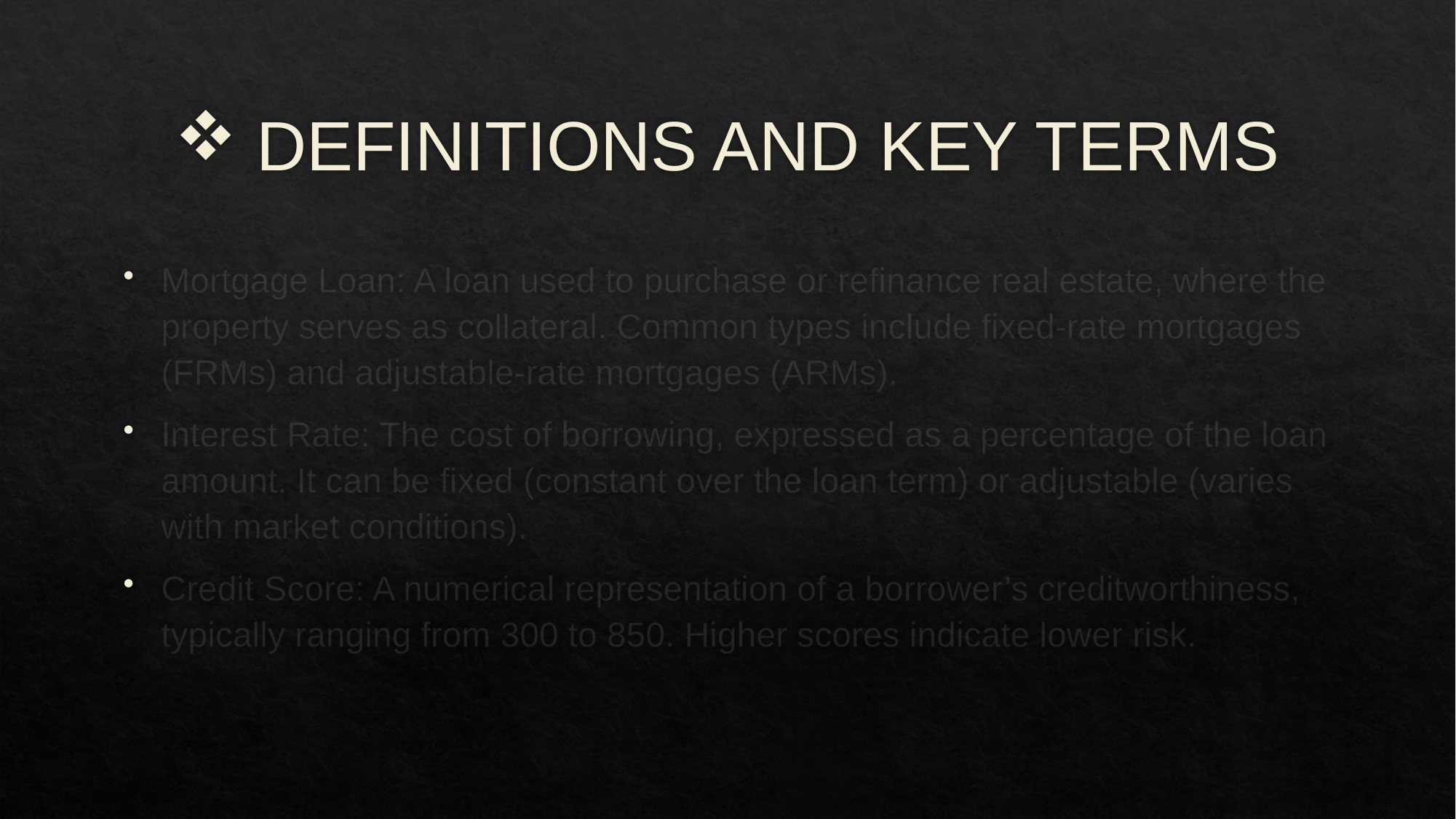

# DEFINITIONS AND KEY TERMS
Mortgage Loan: A loan used to purchase or refinance real estate, where the property serves as collateral. Common types include fixed-rate mortgages (FRMs) and adjustable-rate mortgages (ARMs).
Interest Rate: The cost of borrowing, expressed as a percentage of the loan amount. It can be fixed (constant over the loan term) or adjustable (varies with market conditions).
Credit Score: A numerical representation of a borrower’s creditworthiness, typically ranging from 300 to 850. Higher scores indicate lower risk.